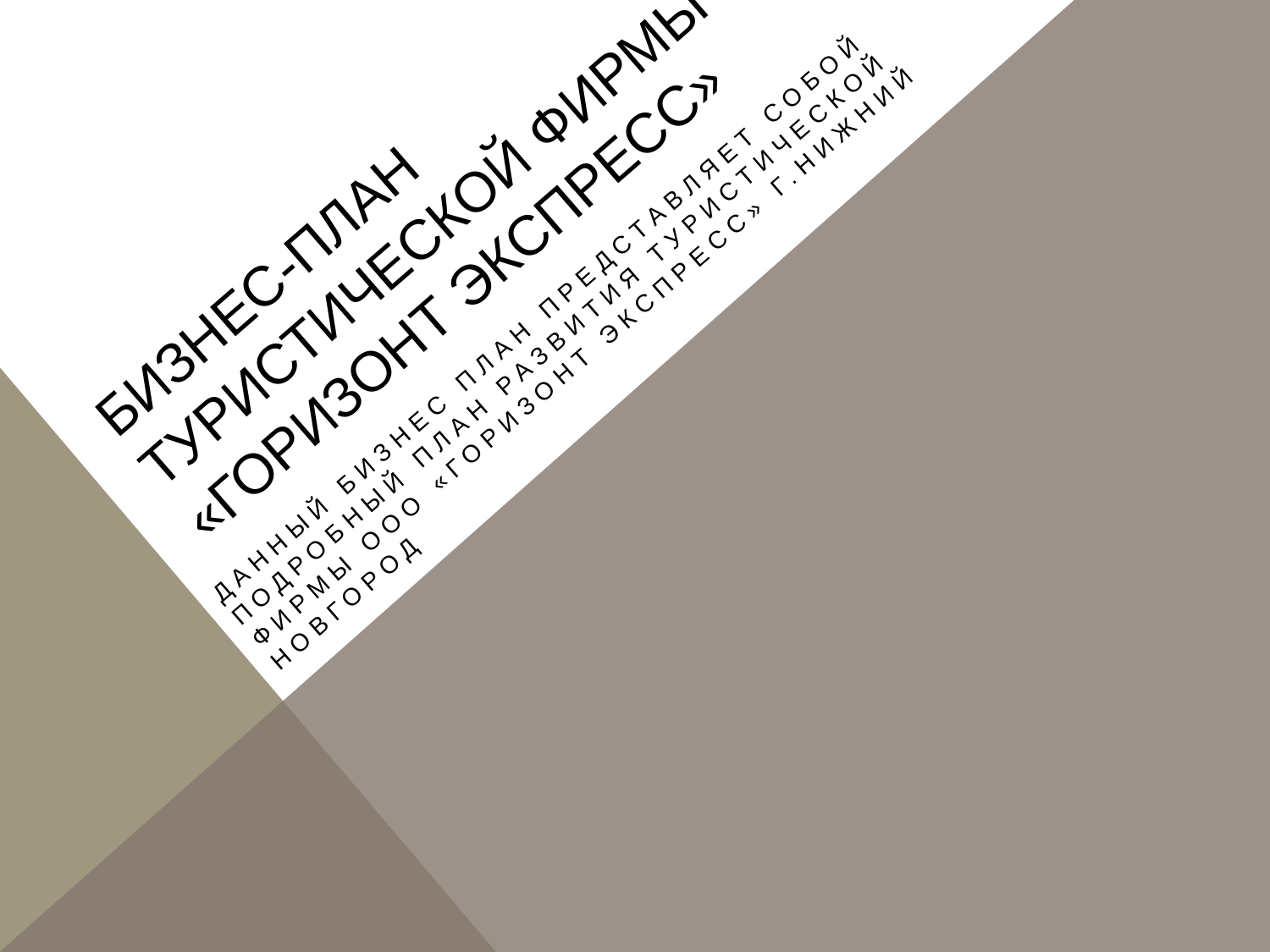

# Бизнес-план туристической фирмы «Горизонт экспресс»
Данный бизнес план представляет собой подробный план развития туристической фирмы ООО «горизонт экспресс» г.Нижний Новгород